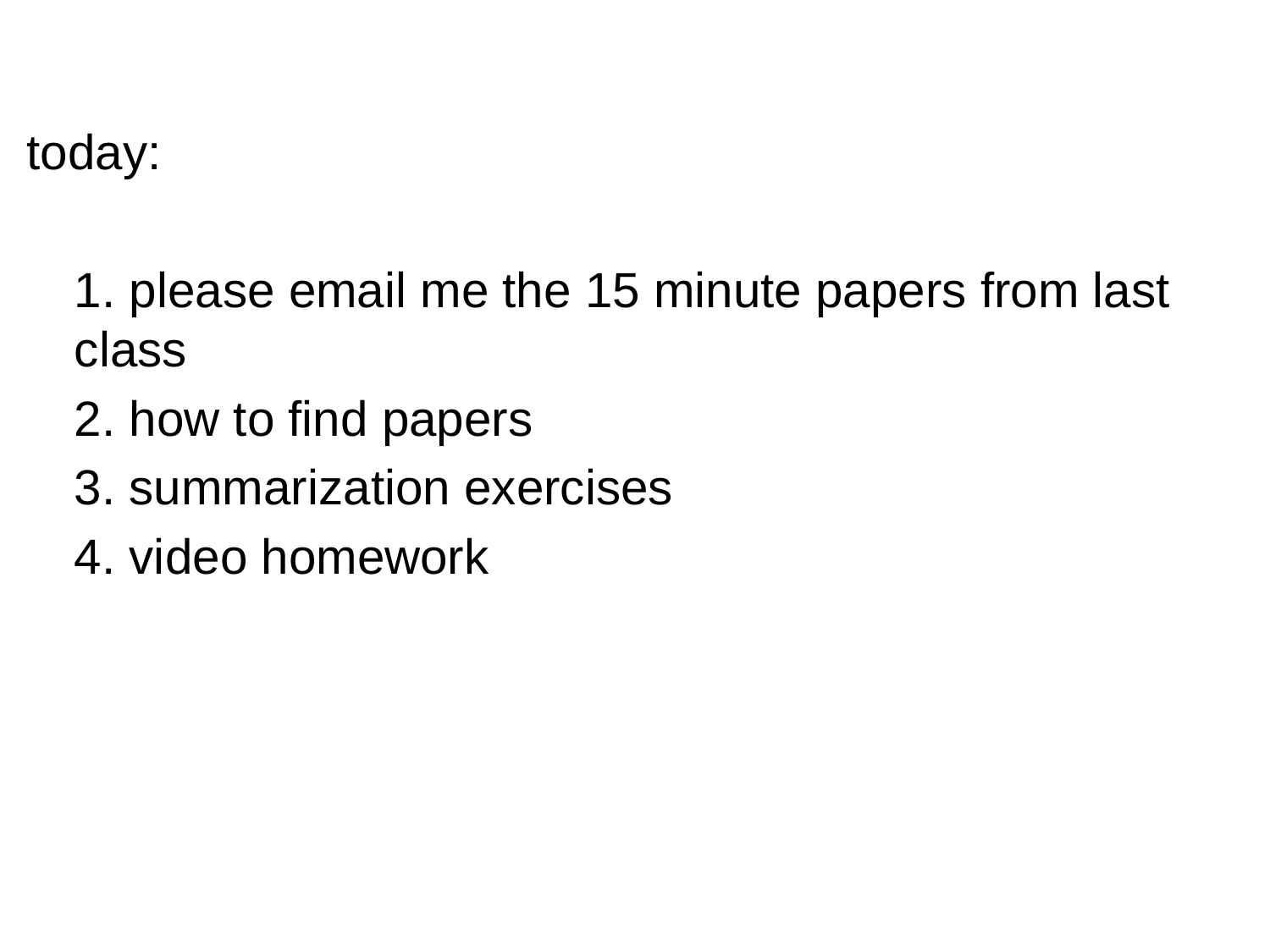

#
today:

	1. please email me the 15 minute papers from last class
	2. how to find papers
	3. summarization exercises
	4. video homework